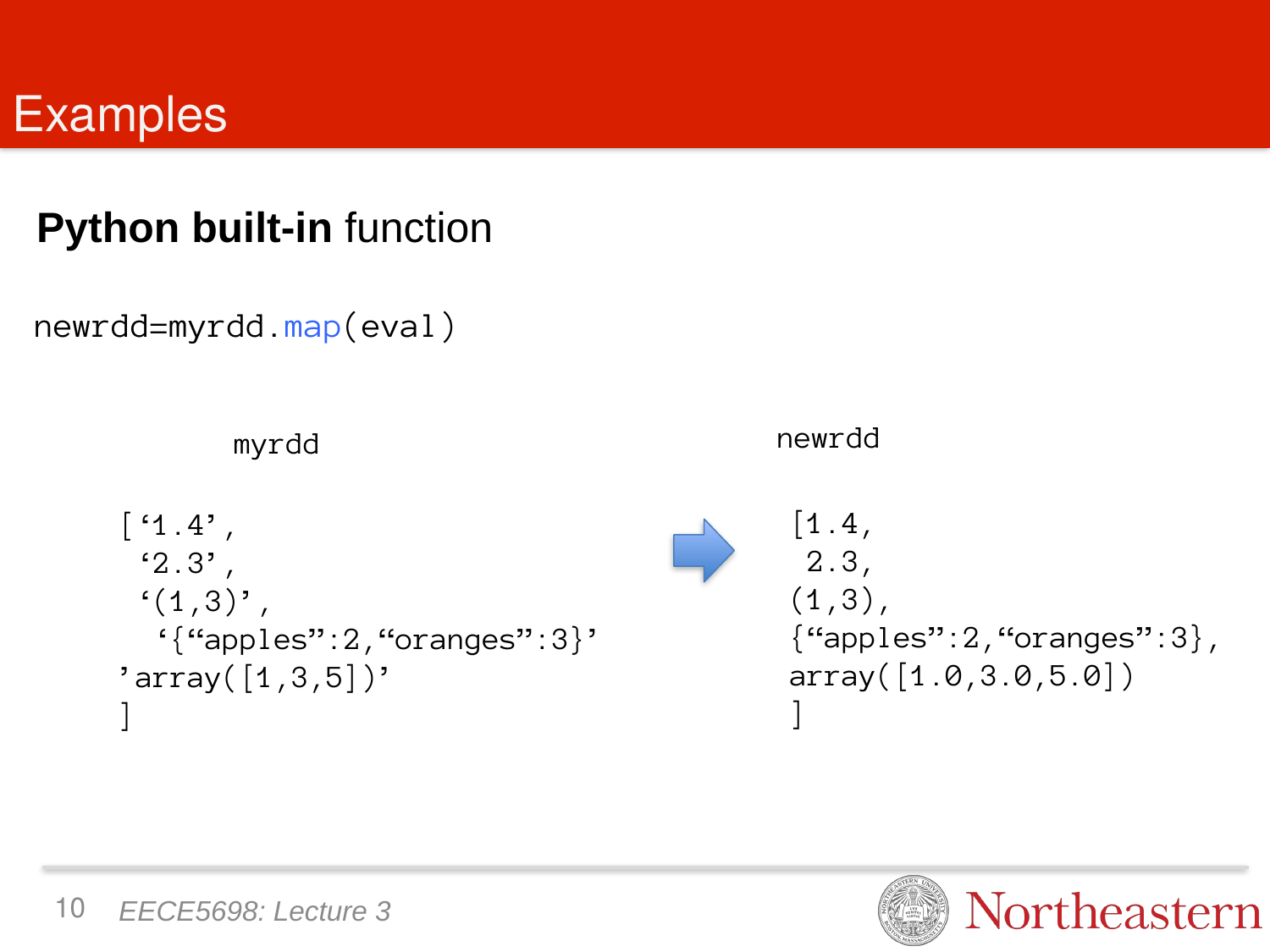

# Examples
Python built-in function
newrdd=myrdd.map(eval)
newrdd
myrdd
[1.4,
 2.3,
(1,3),
{“apples”:2,“oranges”:3},
array([1.0,3.0,5.0])
]
[‘1.4’,
 ‘2.3’,
 ‘(1,3)’,
  ‘{“apples”:2,“oranges”:3}’
’array([1,3,5])’
]

10
EECE5698: Lecture 3